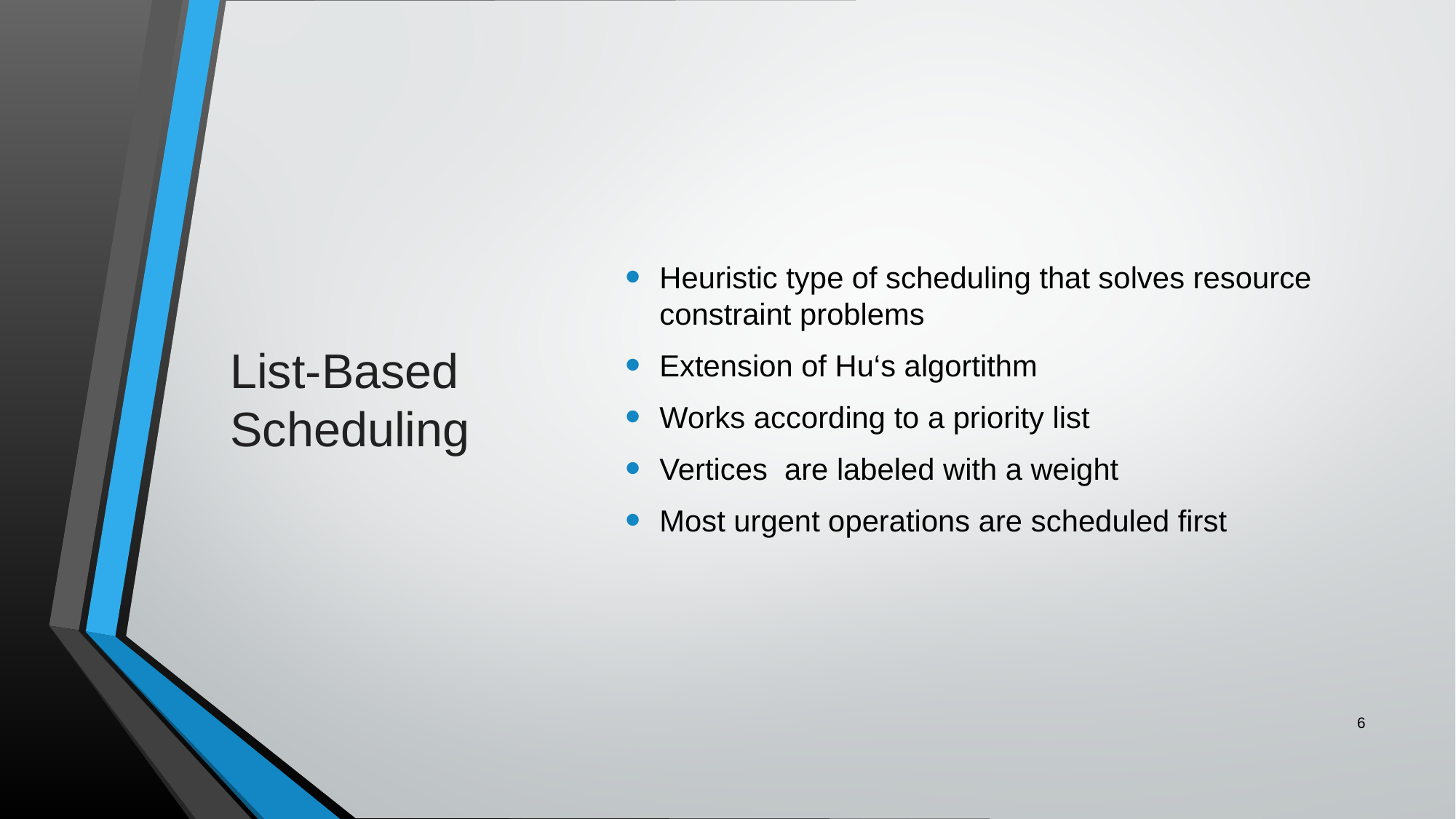

# List-Based Scheduling
Heuristic type of scheduling that solves resource constraint problems
Extension of Hu‘s algortithm
Works according to a priority list
Vertices  are labeled with a weight
Most urgent operations are scheduled first
6